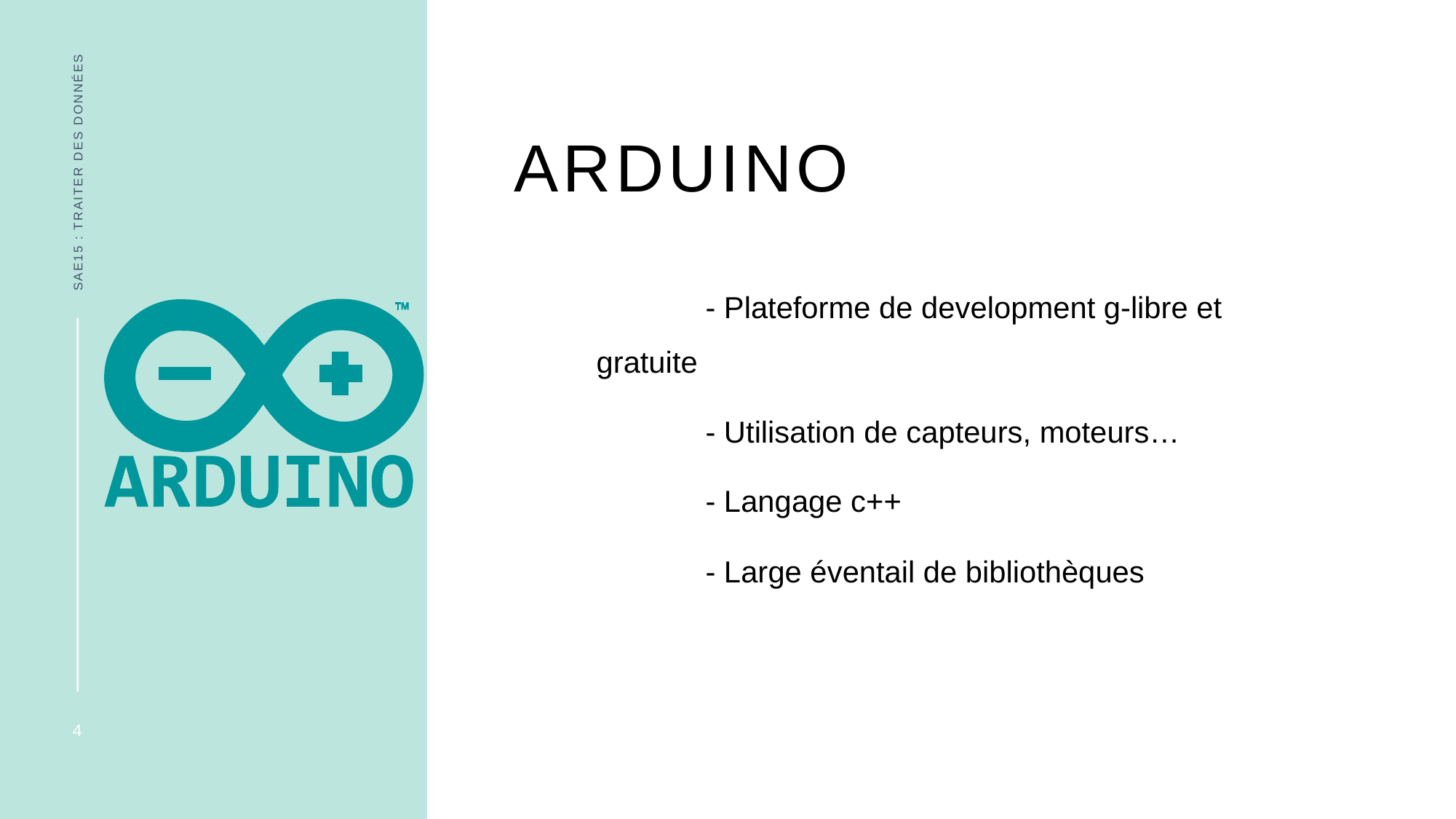

# Arduino
Sae15 : traiter des données
	- Plateforme de development g-libre et gratuite
	- Utilisation de capteurs, moteurs…
	- Langage c++
	- Large éventail de bibliothèques

4